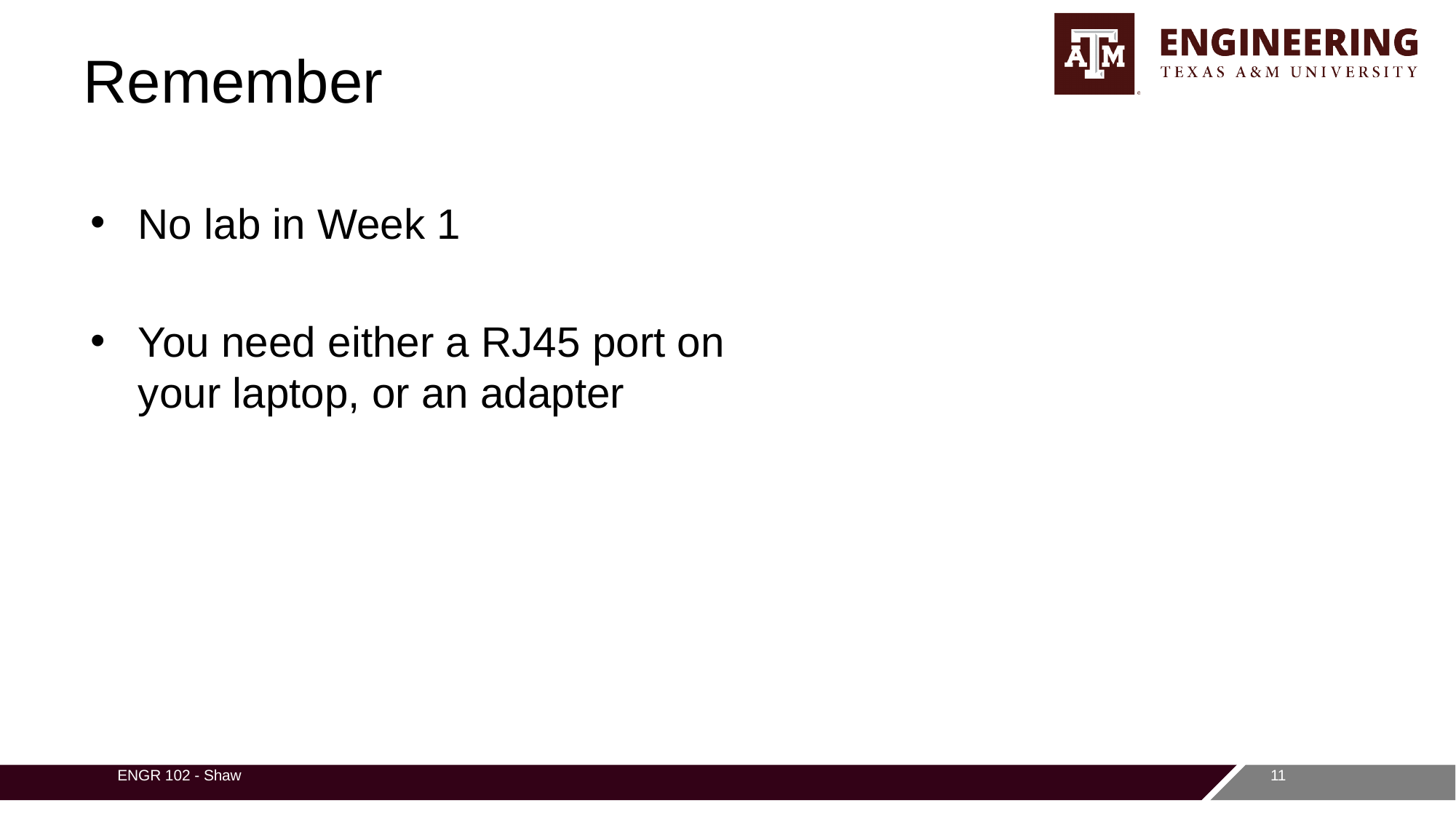

# Remember
No lab in Week 1

You need either a RJ45 port on your laptop, or an adapter